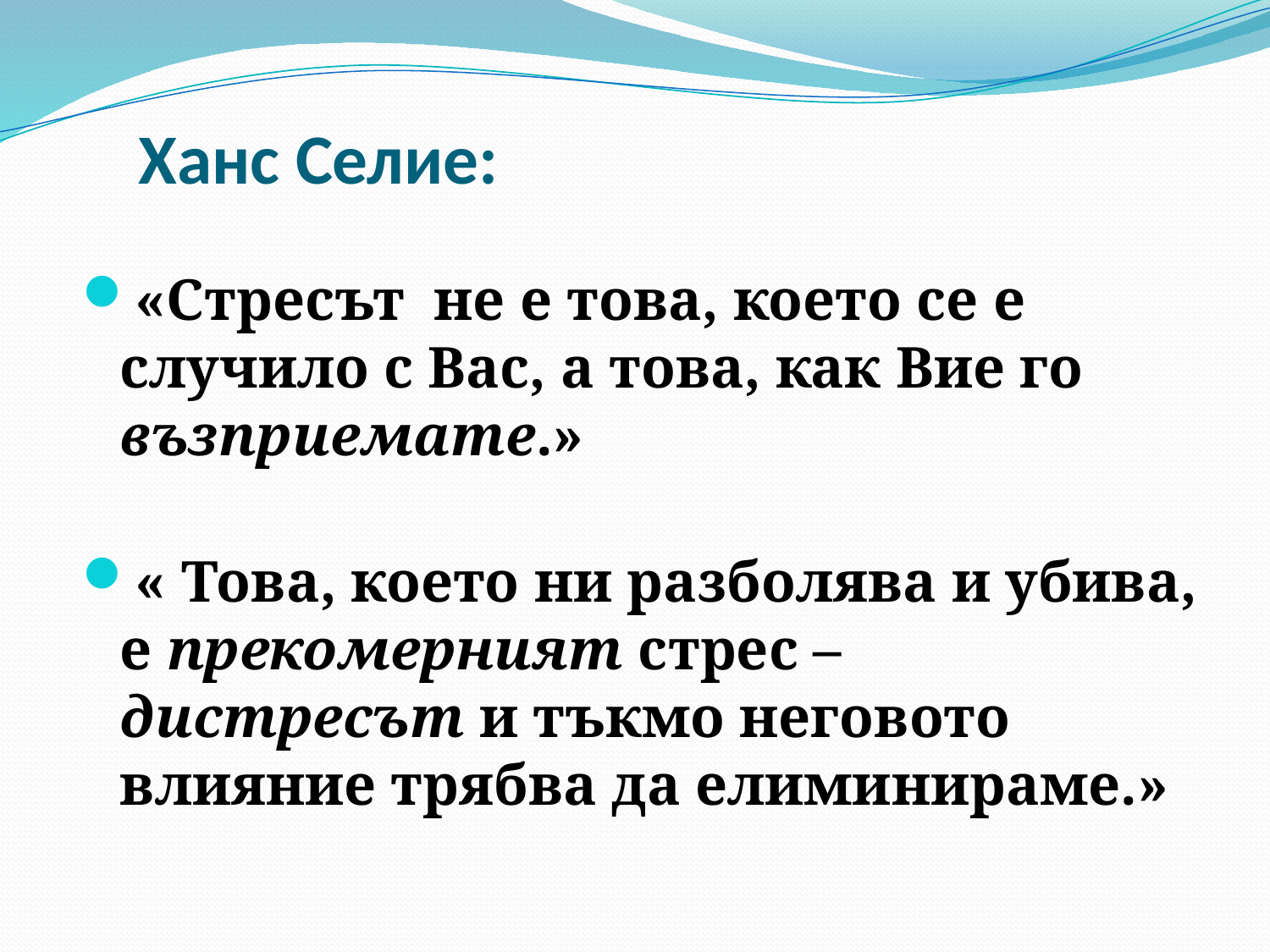

# Ханс Селие:
«Стресът  не е това, което се е случило с Вас, а това, как Вие го възприемате.»
« Това, което ни разболява и убива, е прекомерният стрес – дистресът и тъкмо неговото влияние трябва да елиминираме.»